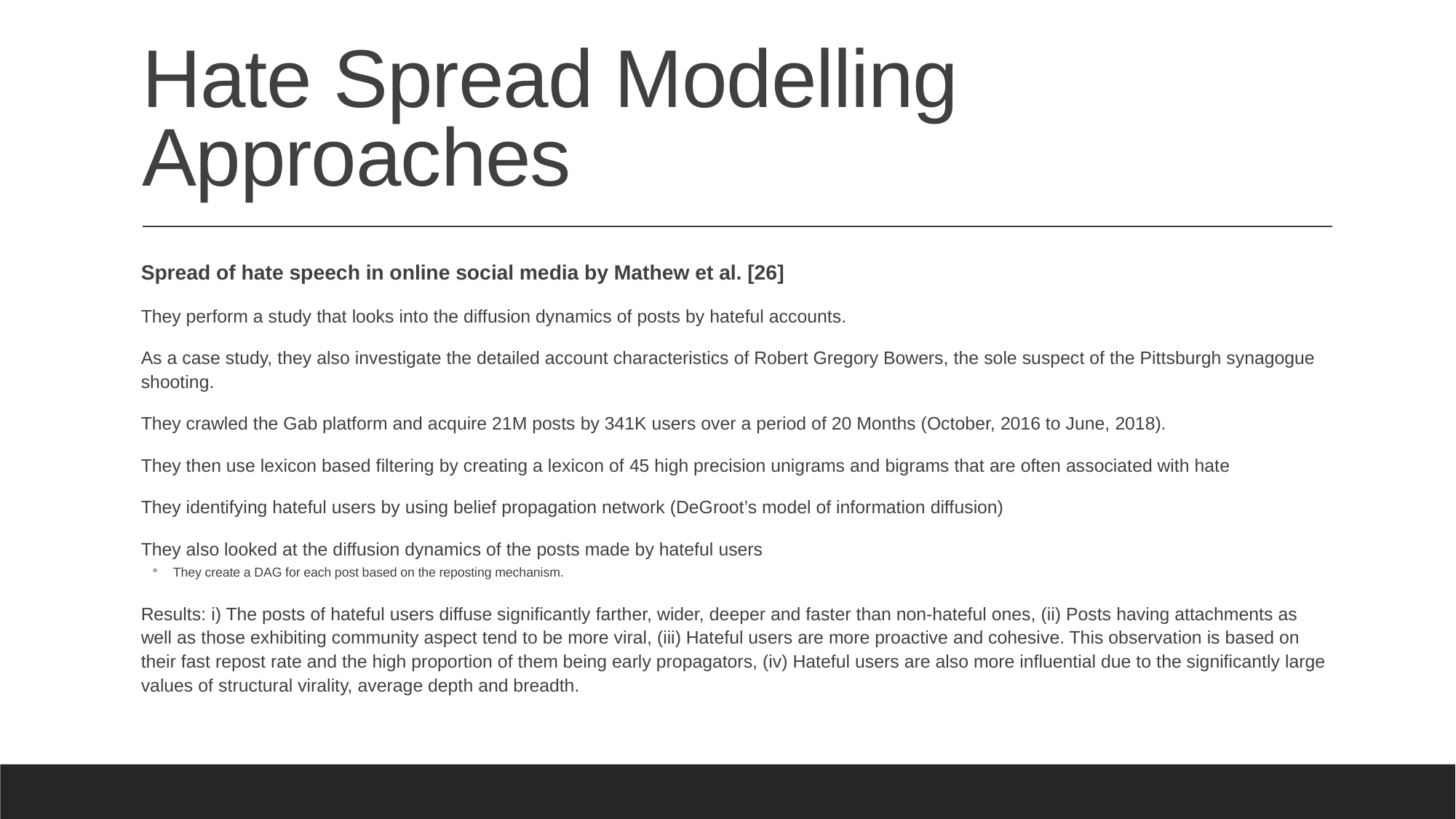

# Hate Spread Modelling Approaches
Spread of hate speech in online social media by Mathew et al. [26]
They perform a study that looks into the diffusion dynamics of posts by hateful accounts.
As a case study, they also investigate the detailed account characteristics of Robert Gregory Bowers, the sole suspect of the Pittsburgh synagogue shooting.
They crawled the Gab platform and acquire 21M posts by 341K users over a period of 20 Months (October, 2016 to June, 2018).
They then use lexicon based filtering by creating a lexicon of 45 high precision unigrams and bigrams that are often associated with hate
They identifying hateful users by using belief propagation network (DeGroot’s model of information diffusion)
They also looked at the diffusion dynamics of the posts made by hateful users
They create a DAG for each post based on the reposting mechanism.
Results: i) The posts of hateful users diffuse significantly farther, wider, deeper and faster than non-hateful ones, (ii) Posts having attachments as well as those exhibiting community aspect tend to be more viral, (iii) Hateful users are more proactive and cohesive. This observation is based on their fast repost rate and the high proportion of them being early propagators, (iv) Hateful users are also more influential due to the significantly large values of structural virality, average depth and breadth.